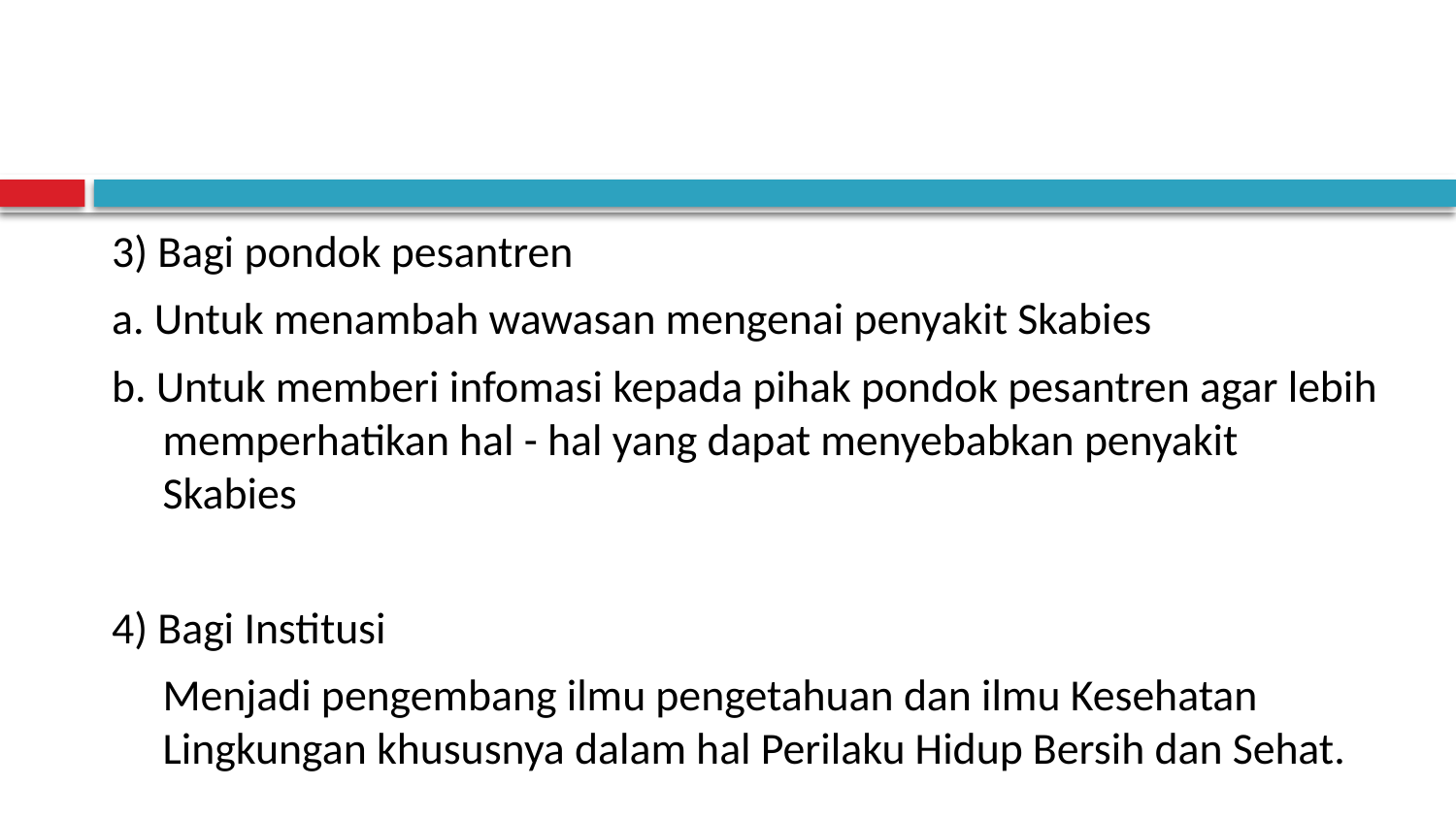

#
3) Bagi pondok pesantren
a. Untuk menambah wawasan mengenai penyakit Skabies
b. Untuk memberi infomasi kepada pihak pondok pesantren agar lebih memperhatikan hal - hal yang dapat menyebabkan penyakit Skabies

4) Bagi Institusi
	Menjadi pengembang ilmu pengetahuan dan ilmu Kesehatan Lingkungan khususnya dalam hal Perilaku Hidup Bersih dan Sehat.